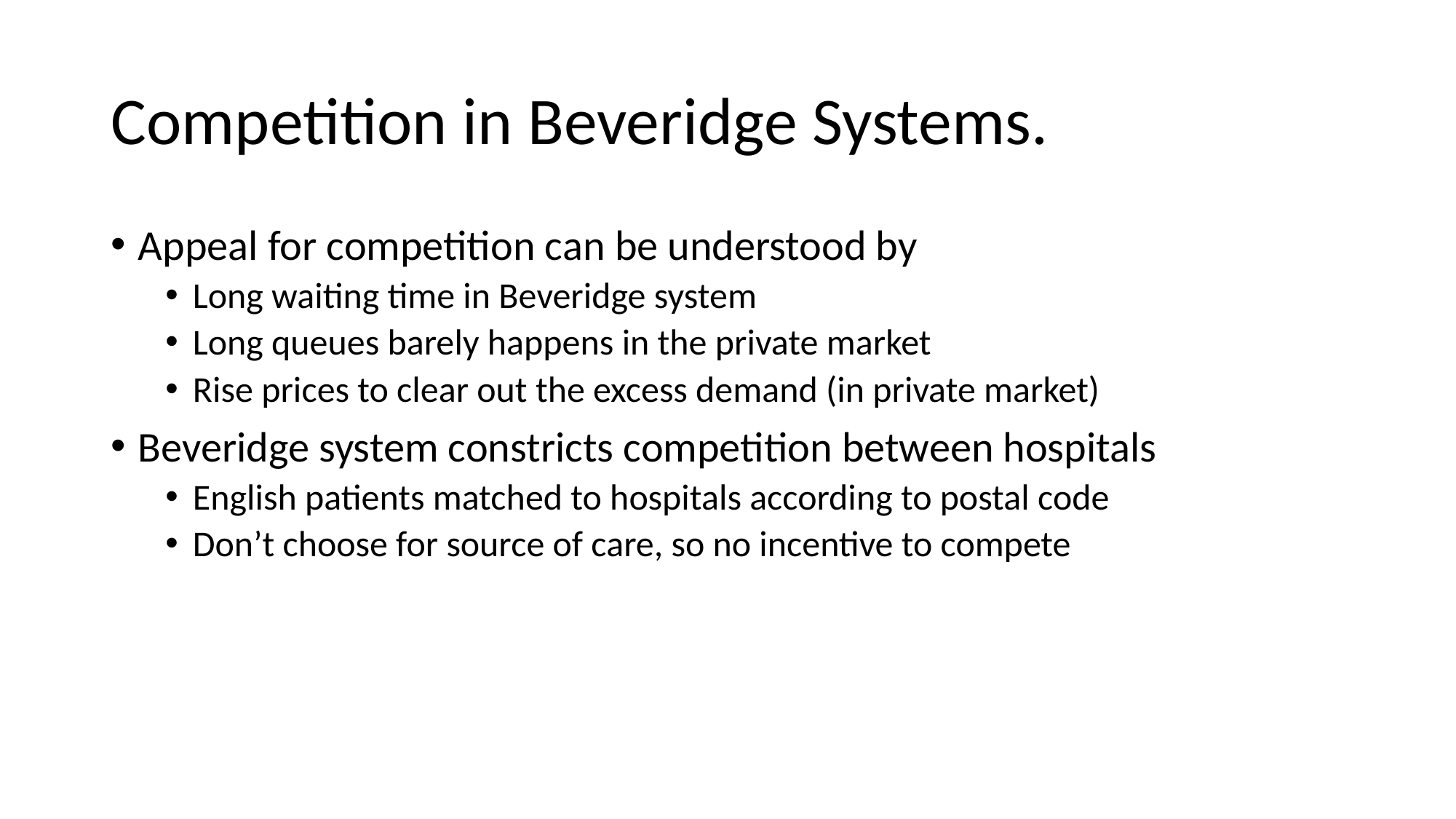

# Competition in Beveridge Systems.
Appeal for competition can be understood by
Long waiting time in Beveridge system
Long queues barely happens in the private market
Rise prices to clear out the excess demand (in private market)
Beveridge system constricts competition between hospitals
English patients matched to hospitals according to postal code
Don’t choose for source of care, so no incentive to compete